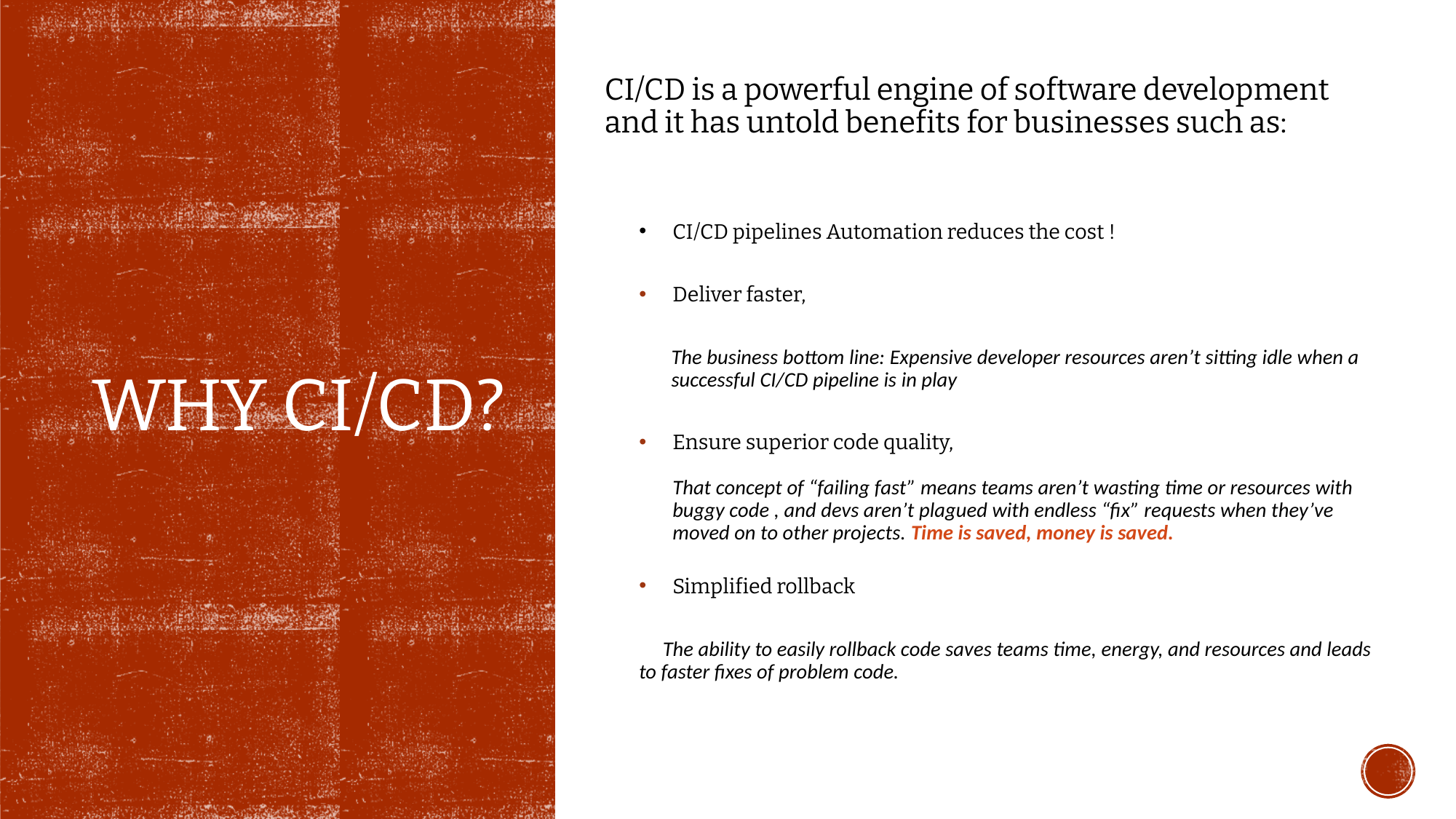

CI/CD is a powerful engine of software development and it has untold benefits for businesses such as:
# WHY CI/CD?
CI/CD pipelines Automation reduces the cost !

Deliver faster,

The business bottom line: Expensive developer resources aren’t sitting idle when a successful CI/CD pipeline is in play

Ensure superior code quality,
That concept of “failing fast” means teams aren’t wasting time or resources with buggy code , and devs aren’t plagued with endless “fix” requests when they’ve moved on to other projects. Time is saved, money is saved.
Simplified rollback

     The ability to easily rollback code saves teams time, energy, and resources and leads to faster fixes of problem code.